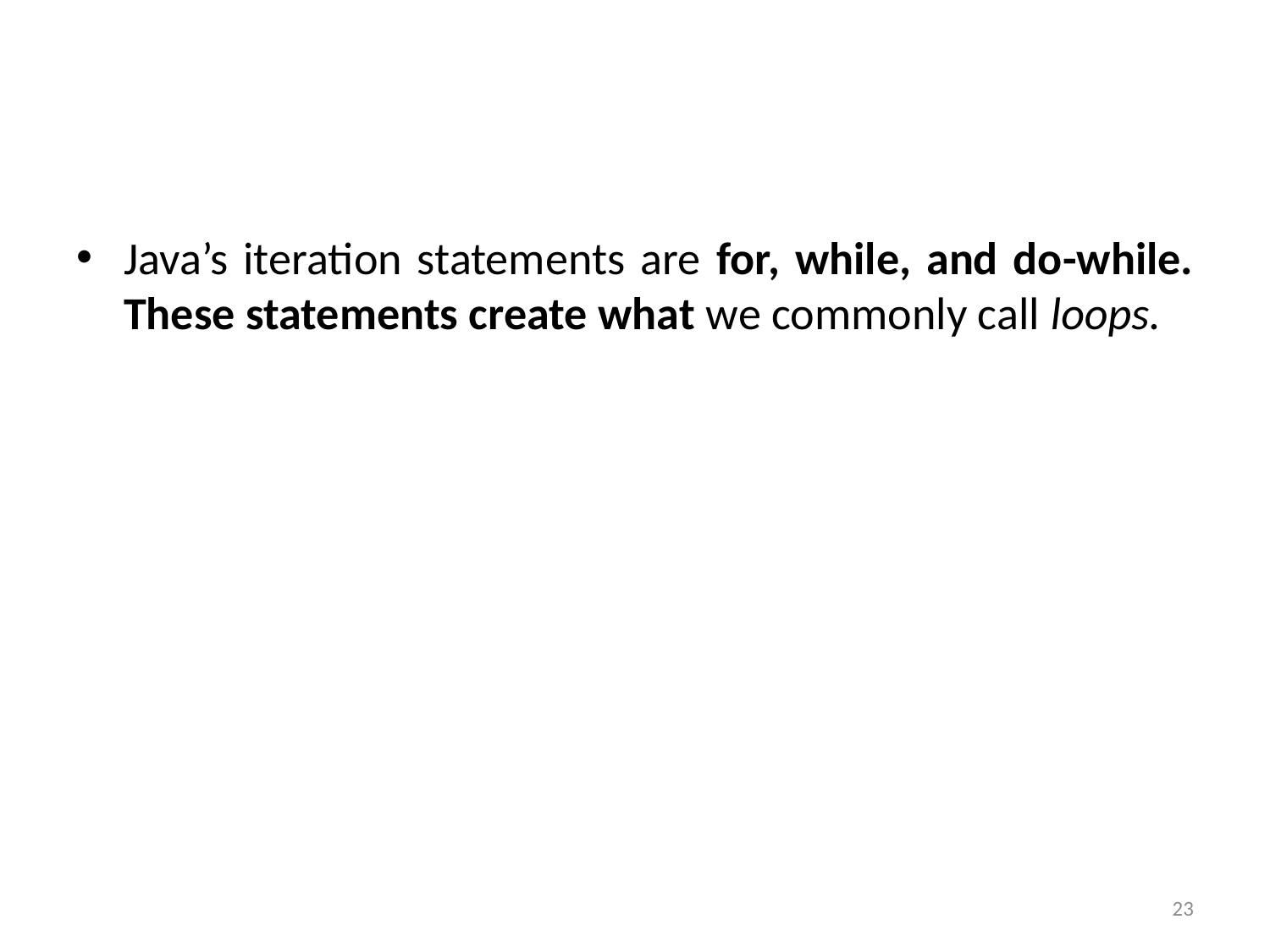

#
Java’s iteration statements are for, while, and do-while. These statements create what we commonly call loops.

23